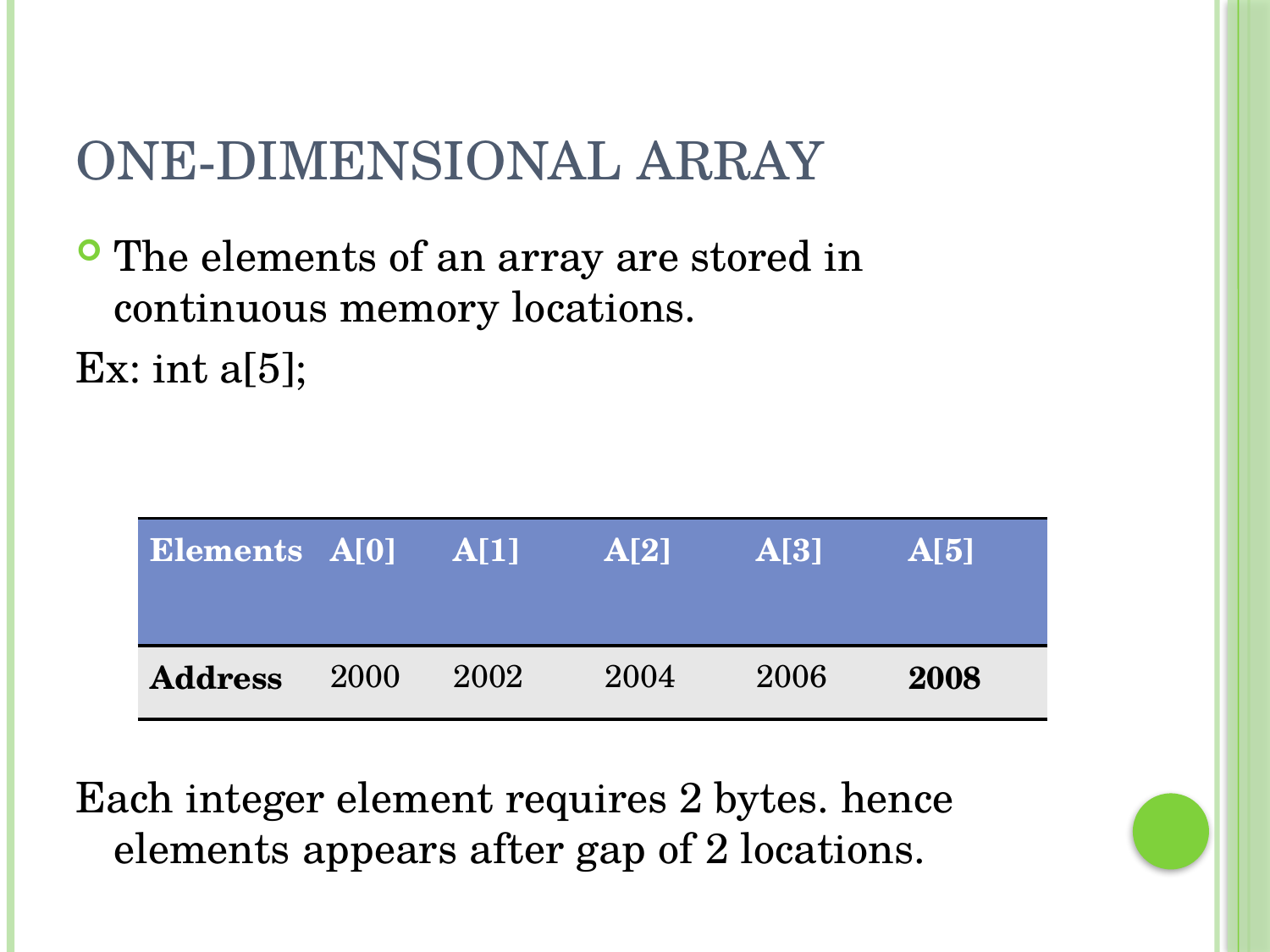

# One-dimensional array
The elements of an array are stored in continuous memory locations.
Ex: int a[5];

Each integer element requires 2 bytes. hence elements appears after gap of 2 locations.
| Elements | A[0] | A[1] | A[2] | A[3] | A[5] |
| --- | --- | --- | --- | --- | --- |
| Address | 2000 | 2002 | 2004 | 2006 | 2008 |